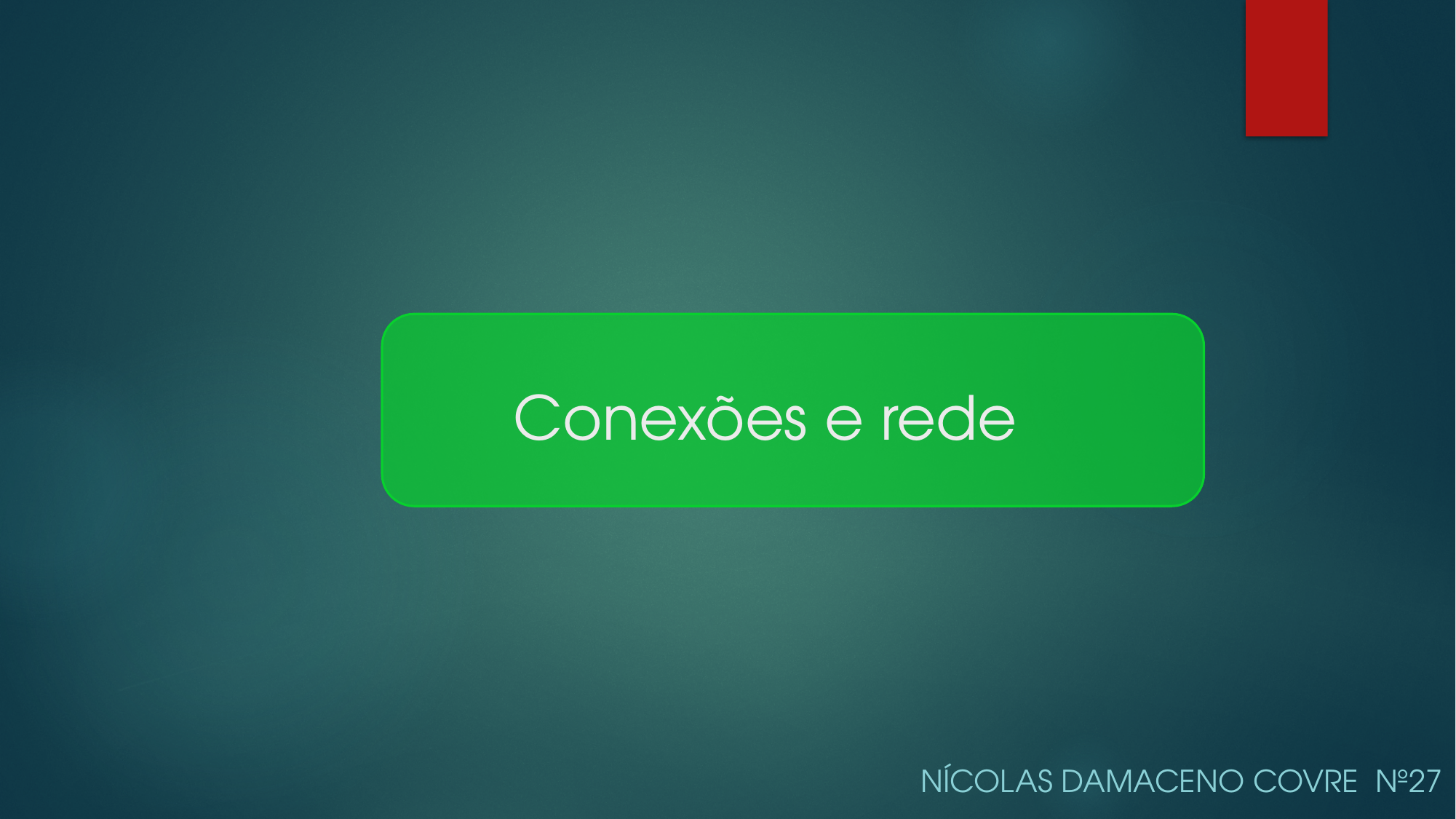

# Conexões e rede
Nícolas Damaceno Covre  Nº27